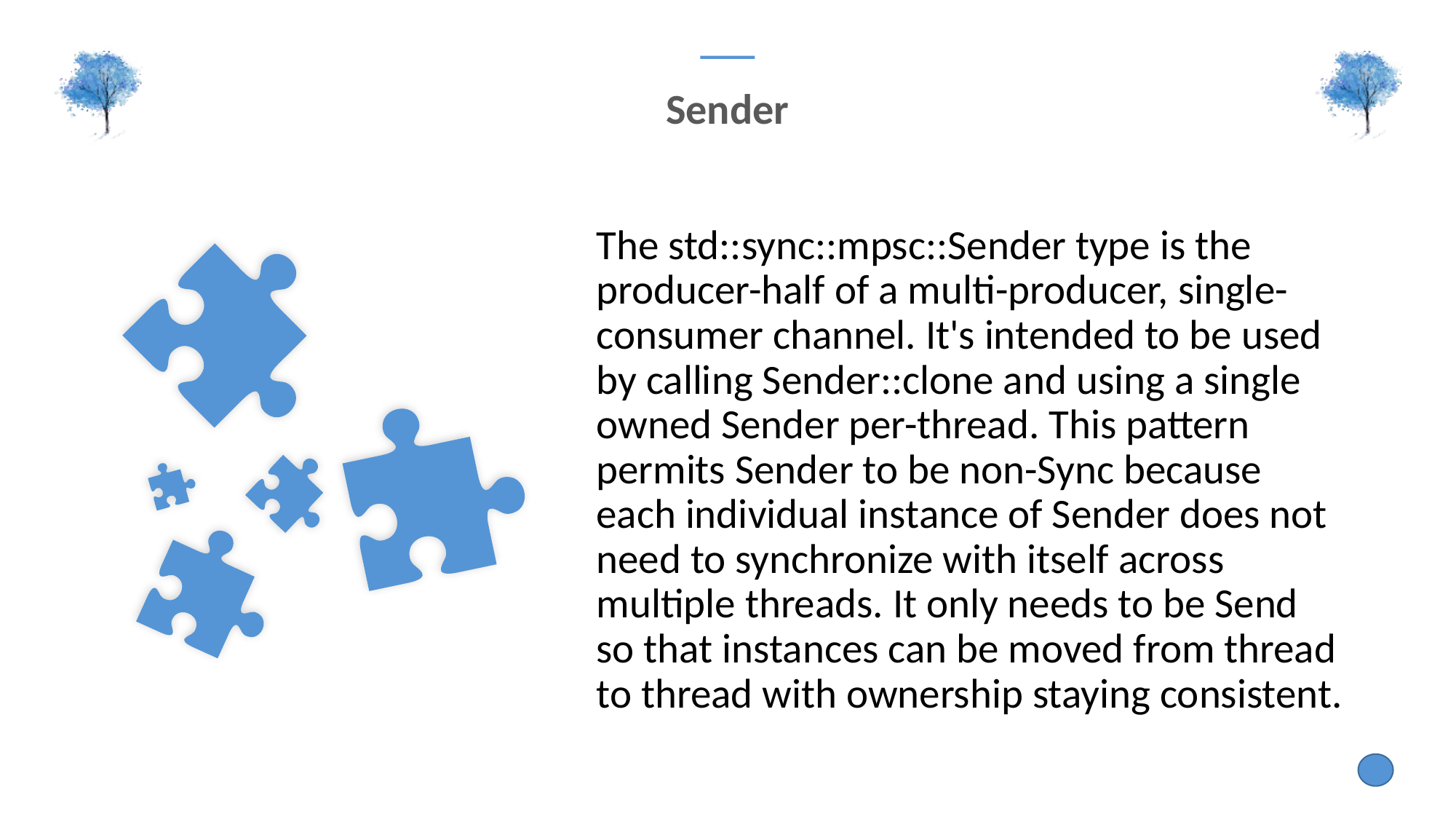

Sender
The std::sync::mpsc::Sender type is the producer-half of a multi-producer, single-consumer channel. It's intended to be used by calling Sender::clone and using a single owned Sender per-thread. This pattern permits Sender to be non-Sync because each individual instance of Sender does not need to synchronize with itself across multiple threads. It only needs to be Send so that instances can be moved from thread to thread with ownership staying consistent.